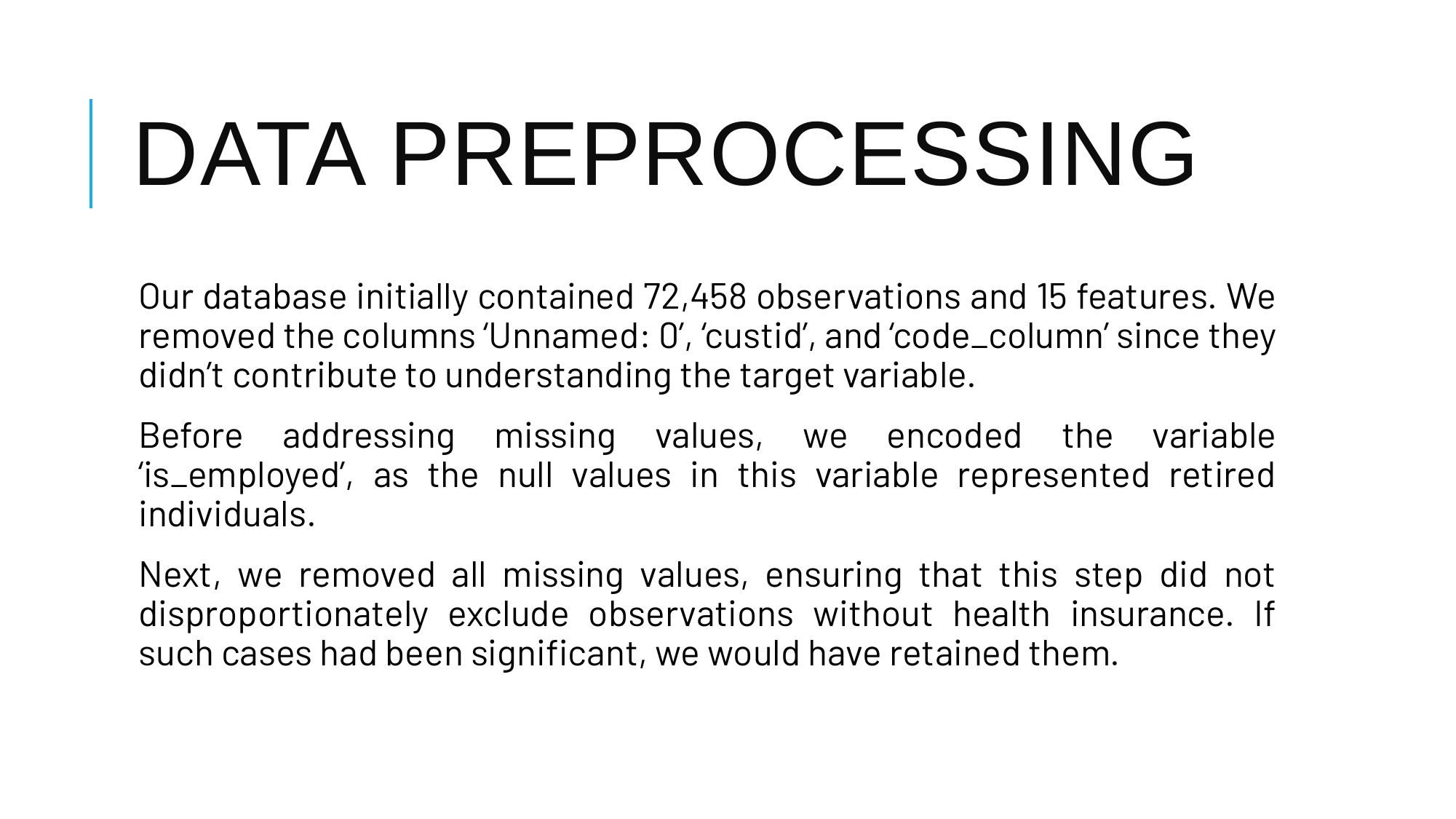

# Data Preprocessing
Our database initially contained 72,458 observations and 15 features. We removed the columns ‘Unnamed: 0’, ‘custid’, and ‘code_column’ since they didn’t contribute to understanding the target variable.
Before addressing missing values, we encoded the variable ‘is_employed’, as the null values in this variable represented retired individuals.
Next, we removed all missing values, ensuring that this step did not disproportionately exclude observations without health insurance. If such cases had been significant, we would have retained them.